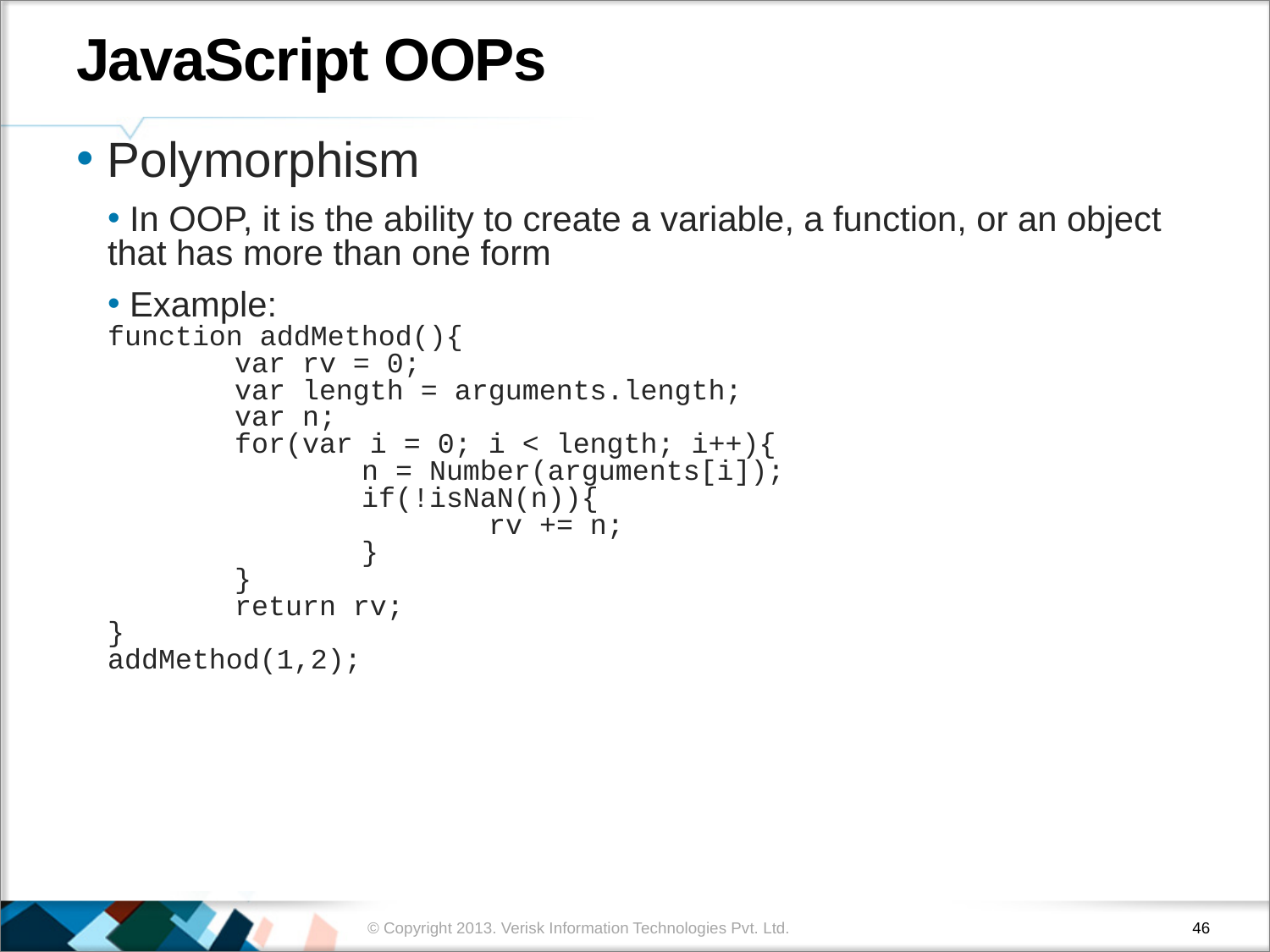

# JavaScript OOPs
 Polymorphism
 In OOP, it is the ability to create a variable, a function, or an object that has more than one form
 Example:
function addMethod(){
	var rv = 0;
	var length = arguments.length;
	var n;
	for(var i = 0; i < length; i++){
		n = Number(arguments[i]);
		if(!isNaN(n)){
			rv += n;
		}
	}
	return rv;
}
addMethod(1,2);